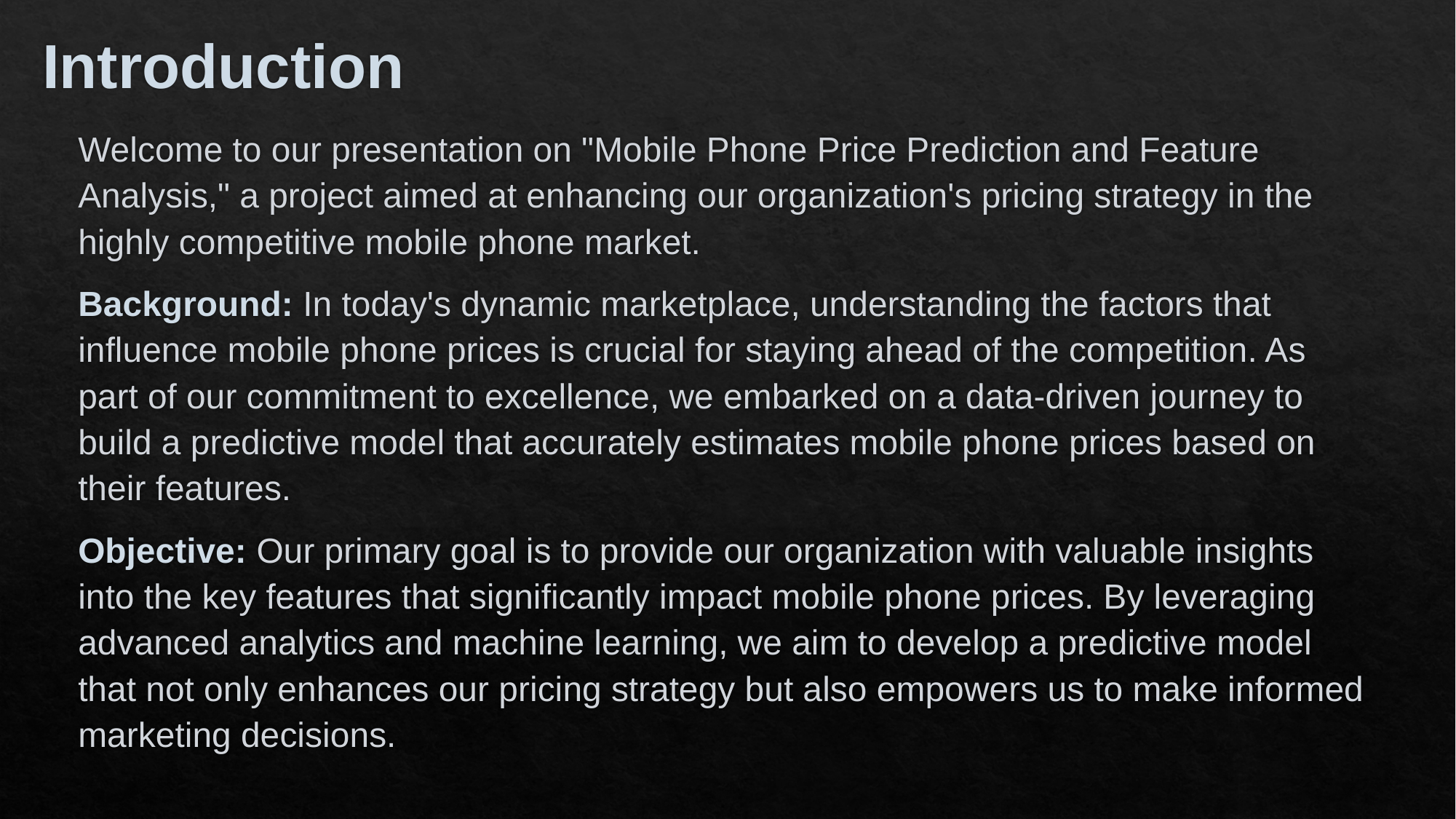

# Introduction
Welcome to our presentation on "Mobile Phone Price Prediction and Feature Analysis," a project aimed at enhancing our organization's pricing strategy in the highly competitive mobile phone market.
Background: In today's dynamic marketplace, understanding the factors that influence mobile phone prices is crucial for staying ahead of the competition. As part of our commitment to excellence, we embarked on a data-driven journey to build a predictive model that accurately estimates mobile phone prices based on their features.
Objective: Our primary goal is to provide our organization with valuable insights into the key features that significantly impact mobile phone prices. By leveraging advanced analytics and machine learning, we aim to develop a predictive model that not only enhances our pricing strategy but also empowers us to make informed marketing decisions.